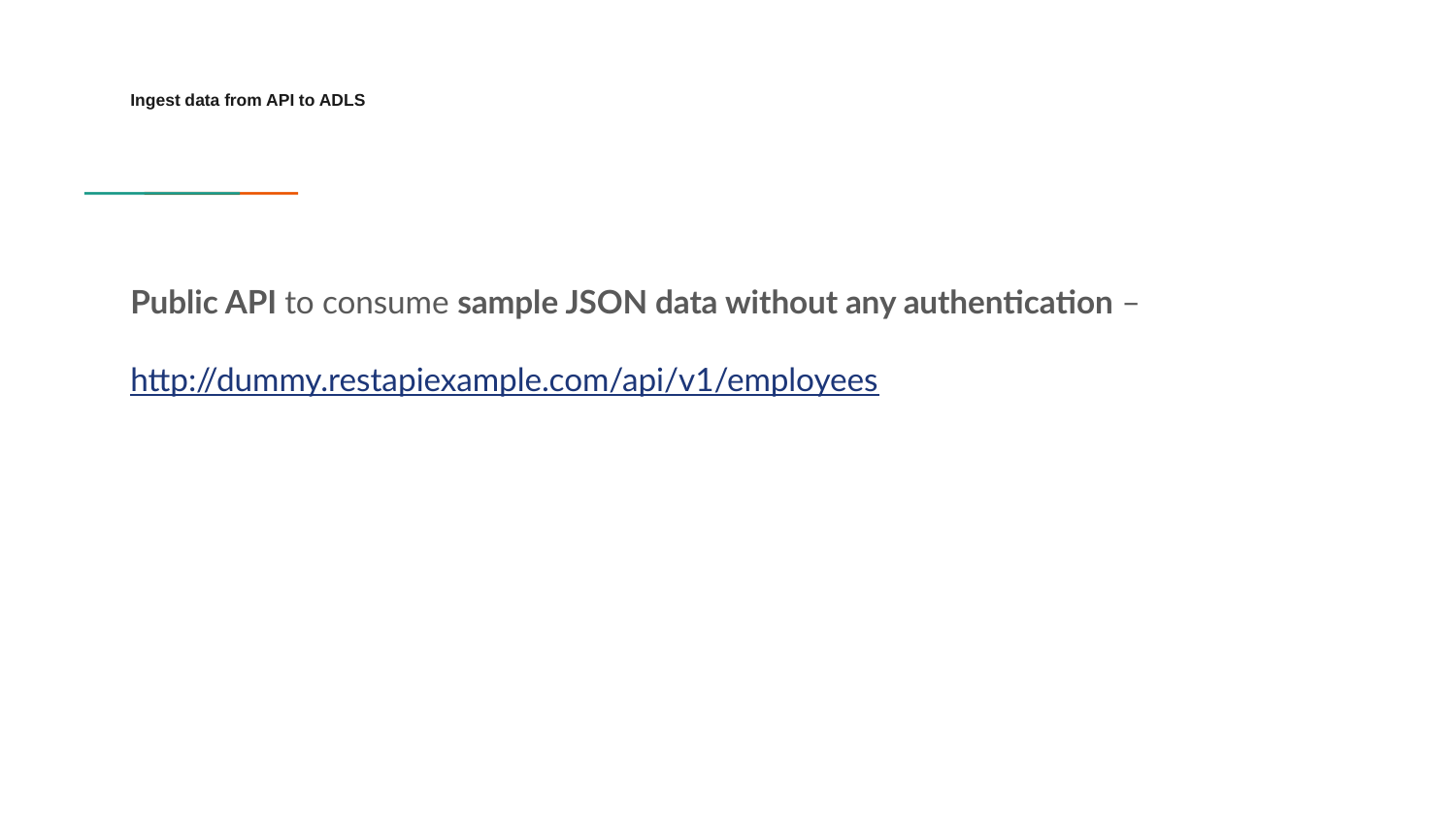

# Ingest data from API to ADLS

Public API to consume sample JSON data without any authentication –

http://dummy.restapiexample.com/api/v1/employees